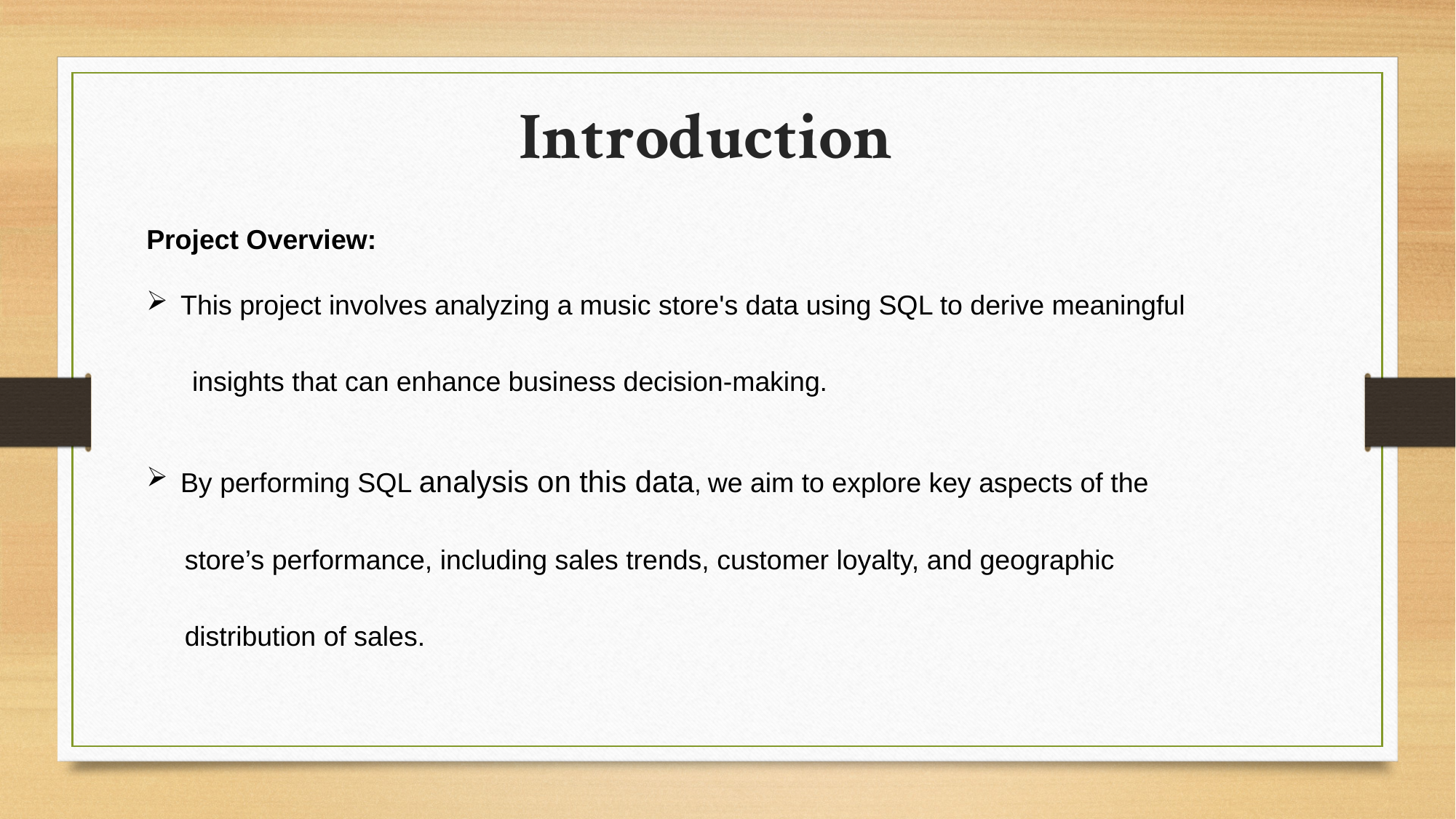

Introduction

Project Overview:
This project involves analyzing a music store's data using SQL to derive meaningful

      insights that can enhance business decision-making.

By performing SQL analysis on this data, we aim to explore key aspects of the

     store’s performance, including sales trends, customer loyalty, and geographic

     distribution of sales.